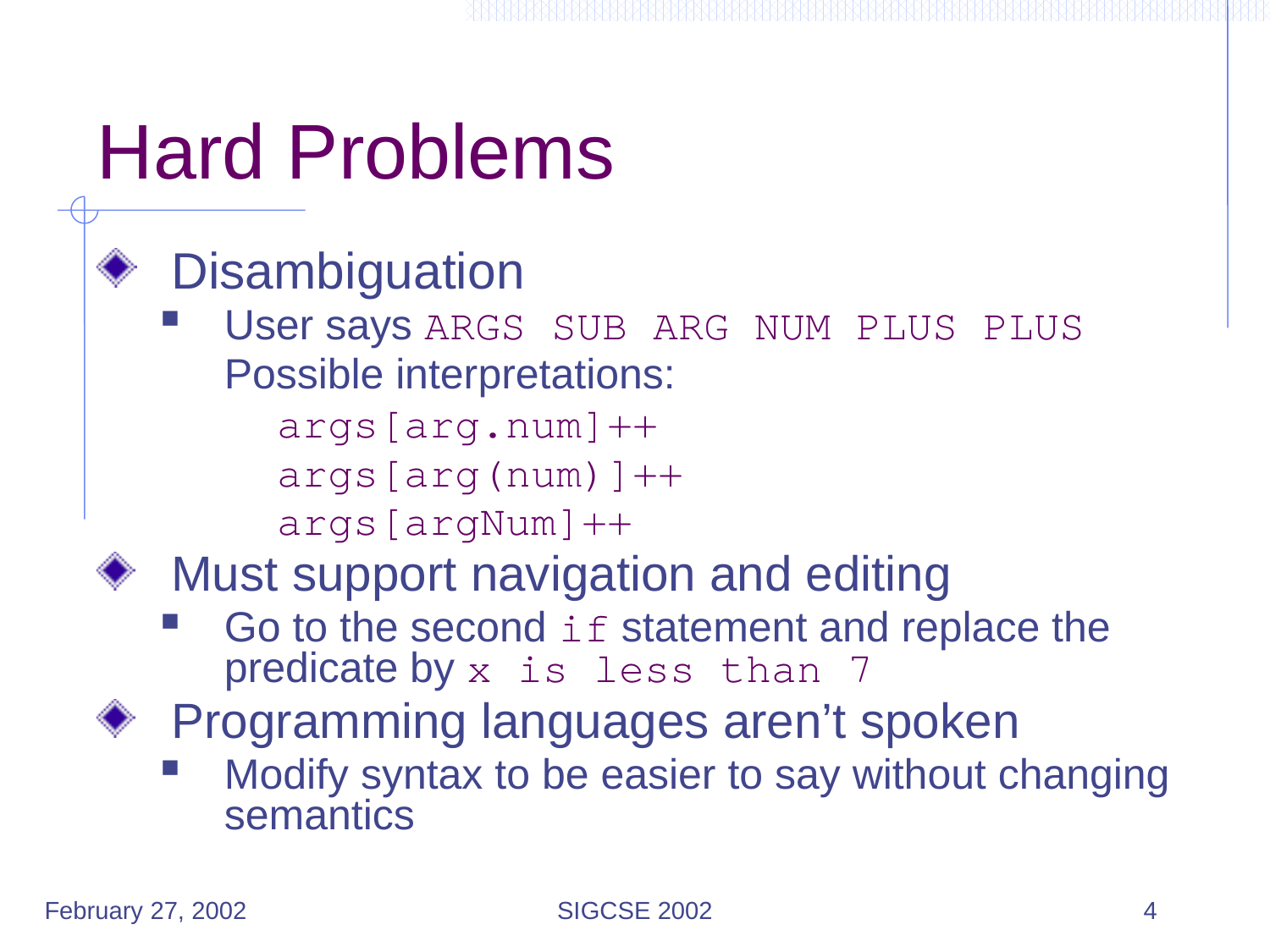

# Hard Problems
Disambiguation
User says ARGS SUB ARG NUM PLUS PLUS
Possible interpretations:
	args[arg.num]++
	args[arg(num)]++
	args[argNum]++
Must support navigation and editing
Go to the second if statement and replace the predicate by x is less than 7
Programming languages aren’t spoken
Modify syntax to be easier to say without changing semantics
February 27, 2002
SIGCSE 2002